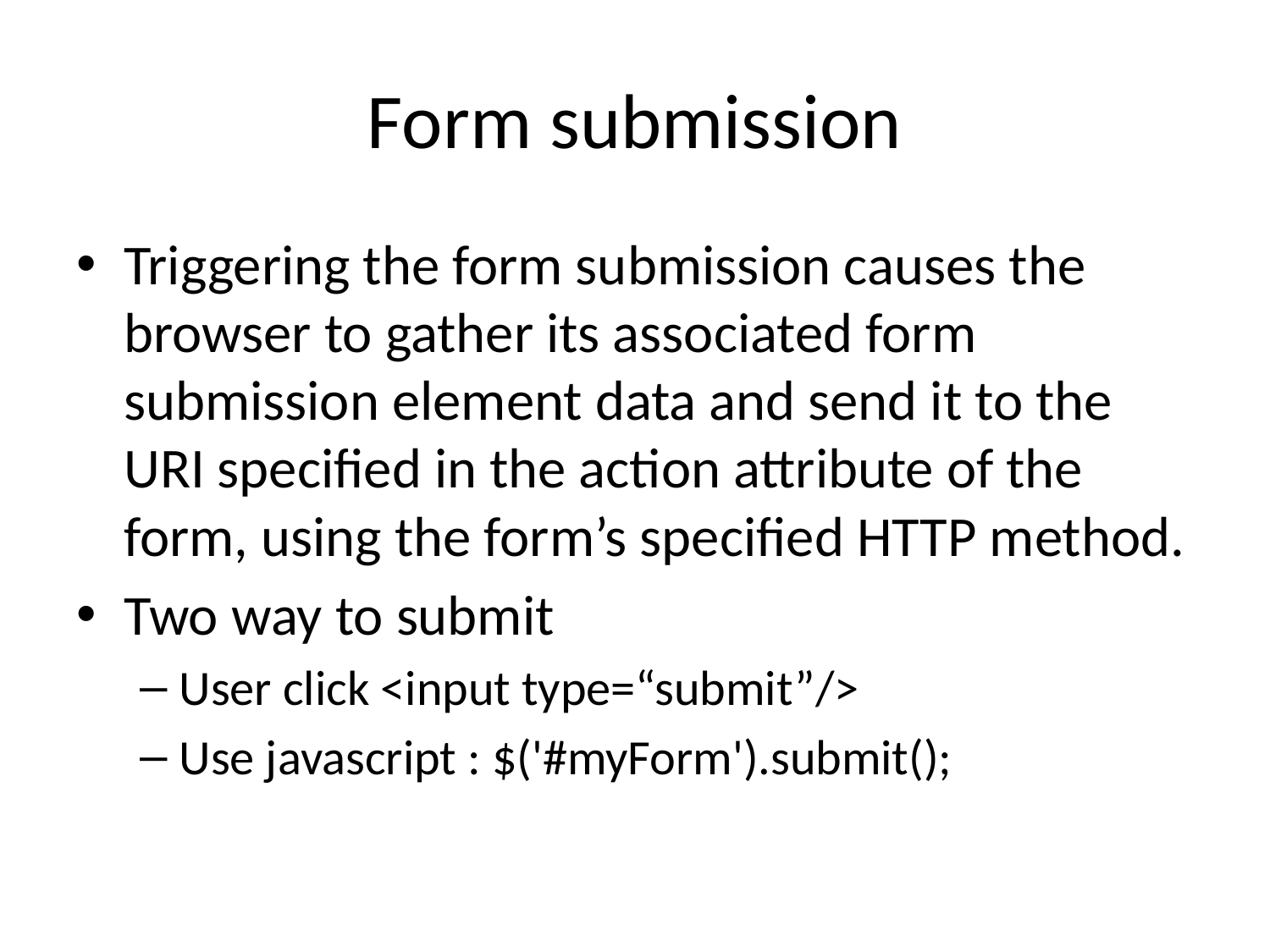

# Form submission
Triggering the form submission causes the browser to gather its associated form submission element data and send it to the URI specified in the action attribute of the form, using the form’s specified HTTP method.
Two way to submit
User click <input type=“submit”/>
Use javascript : $('#myForm').submit();